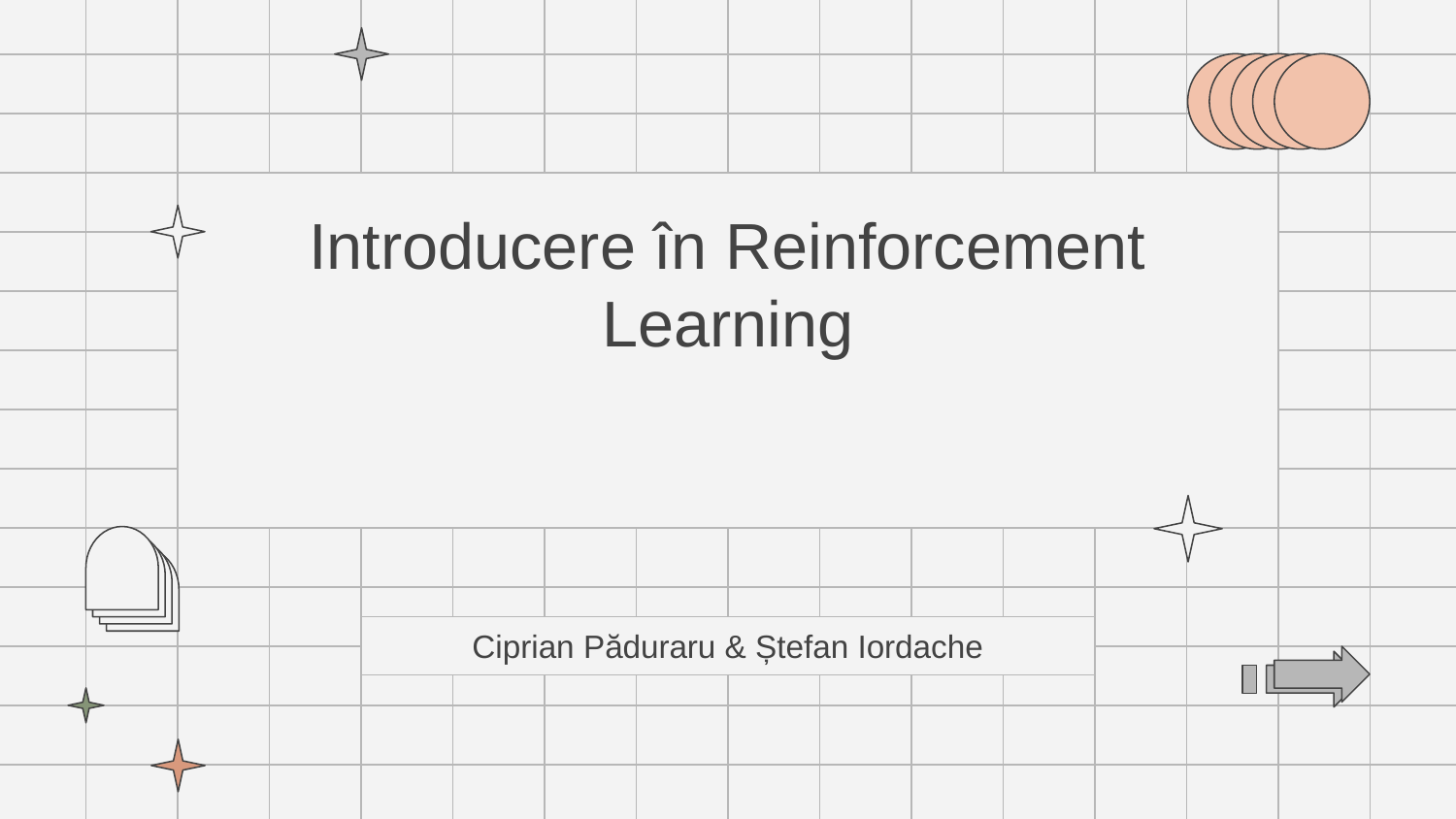

# Introducere în Reinforcement Learning

Cursul #5

Ciprian Păduraru & Ștefan Iordache